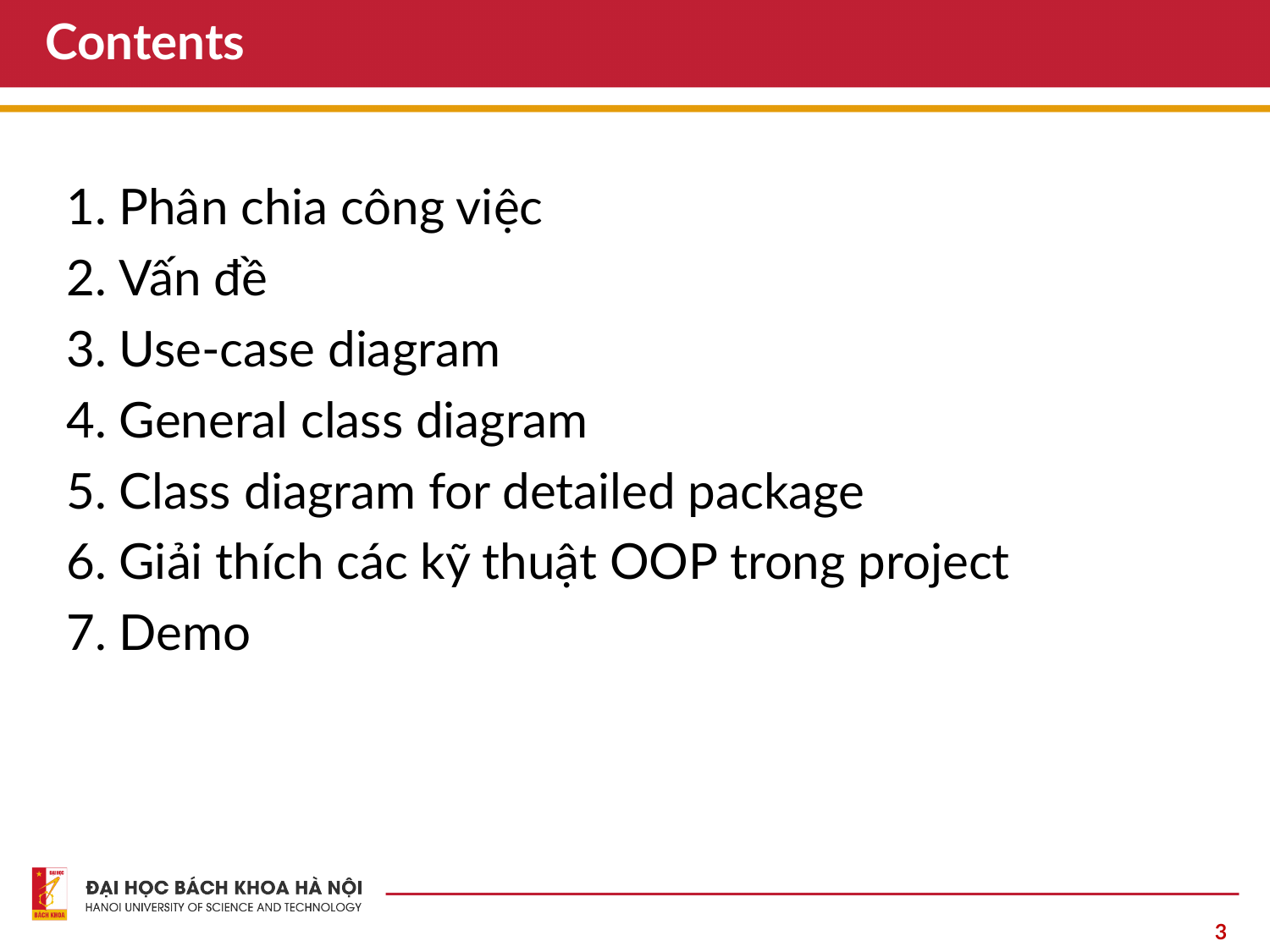

# Contents
1. Phân chia công việc
2. Vấn đề
3. Use-case diagram
4. General class diagram
5. Class diagram for detailed package
6. Giải thích các kỹ thuật OOP trong project
7. Demo
3